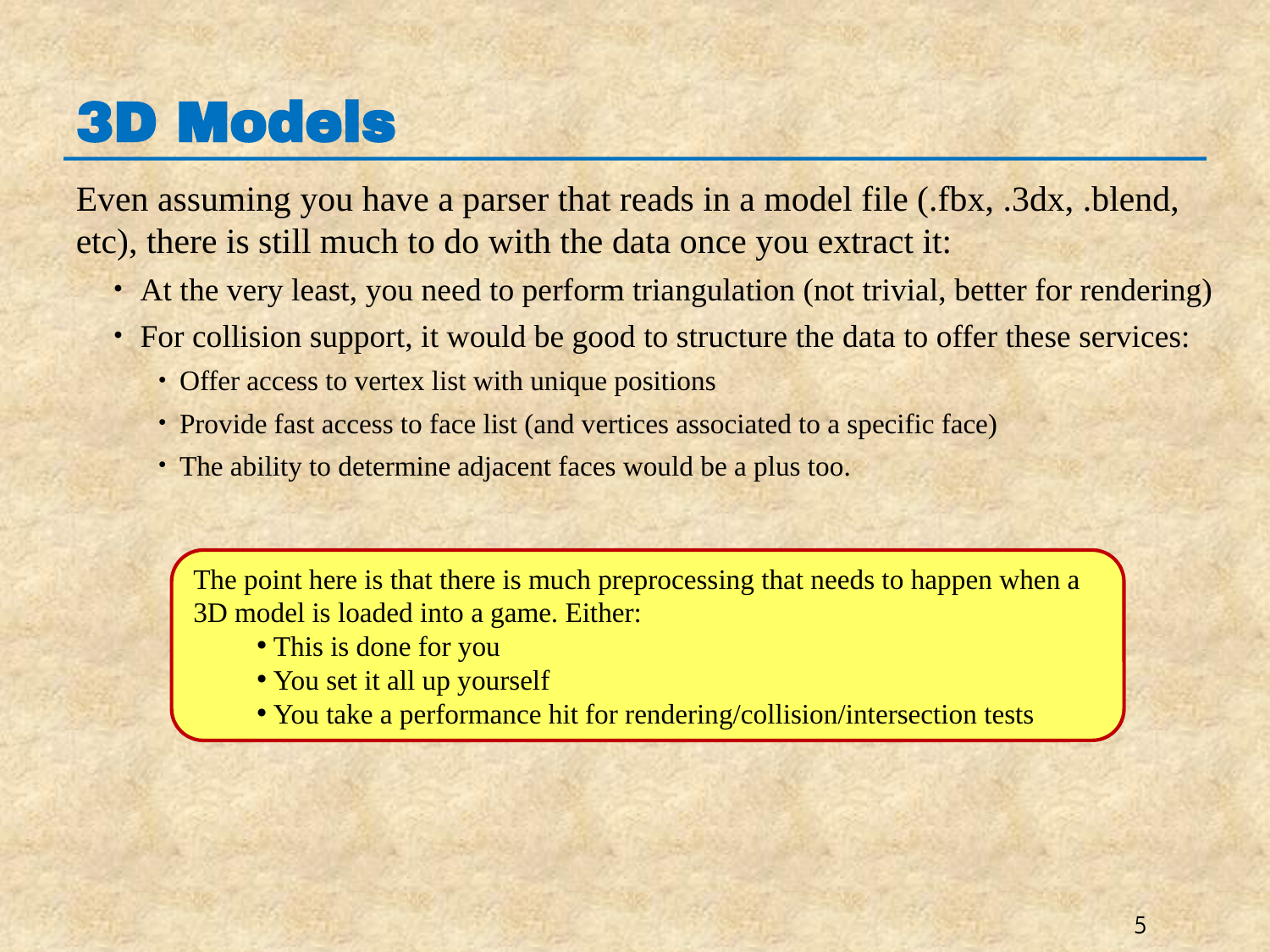

# 3D Models
Even assuming you have a parser that reads in a model file (.fbx, .3dx, .blend, etc), there is still much to do with the data once you extract it:
At the very least, you need to perform triangulation (not trivial, better for rendering)
For collision support, it would be good to structure the data to offer these services:
Offer access to vertex list with unique positions
Provide fast access to face list (and vertices associated to a specific face)
The ability to determine adjacent faces would be a plus too.

The point here is that there is much preprocessing that needs to happen when a 3D model is loaded into a game. Either:
This is done for you
You set it all up yourself
You take a performance hit for rendering/collision/intersection tests
5